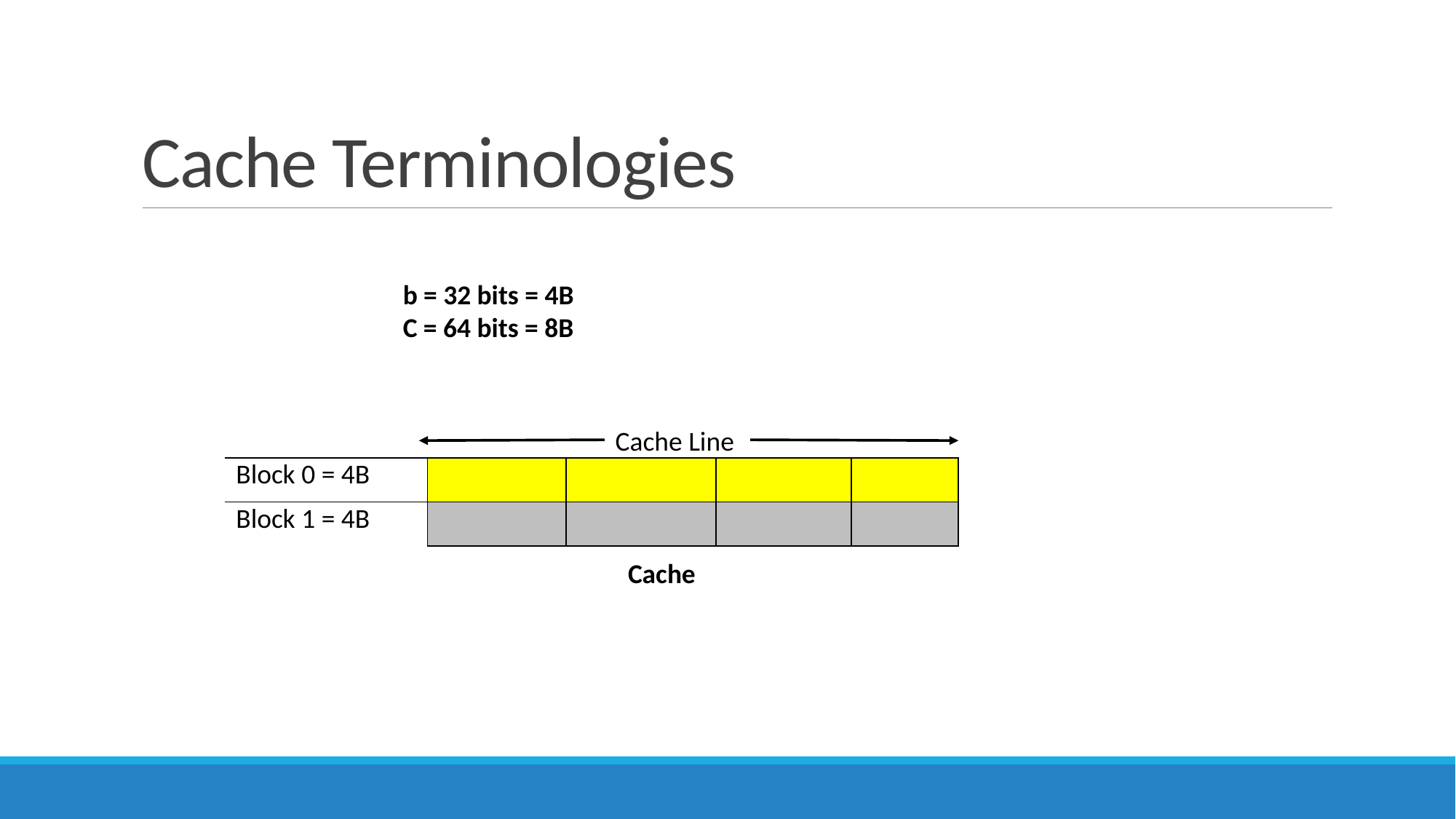

# Cache Terminologies

b = 32 bits = 4B
C = 64 bits = 8B
Cache Line
| Block 0 = 4B |  |  |  |  |
| --- | --- | --- | --- | --- |
| Block 1 = 4B |  |  |  |  |
Cache